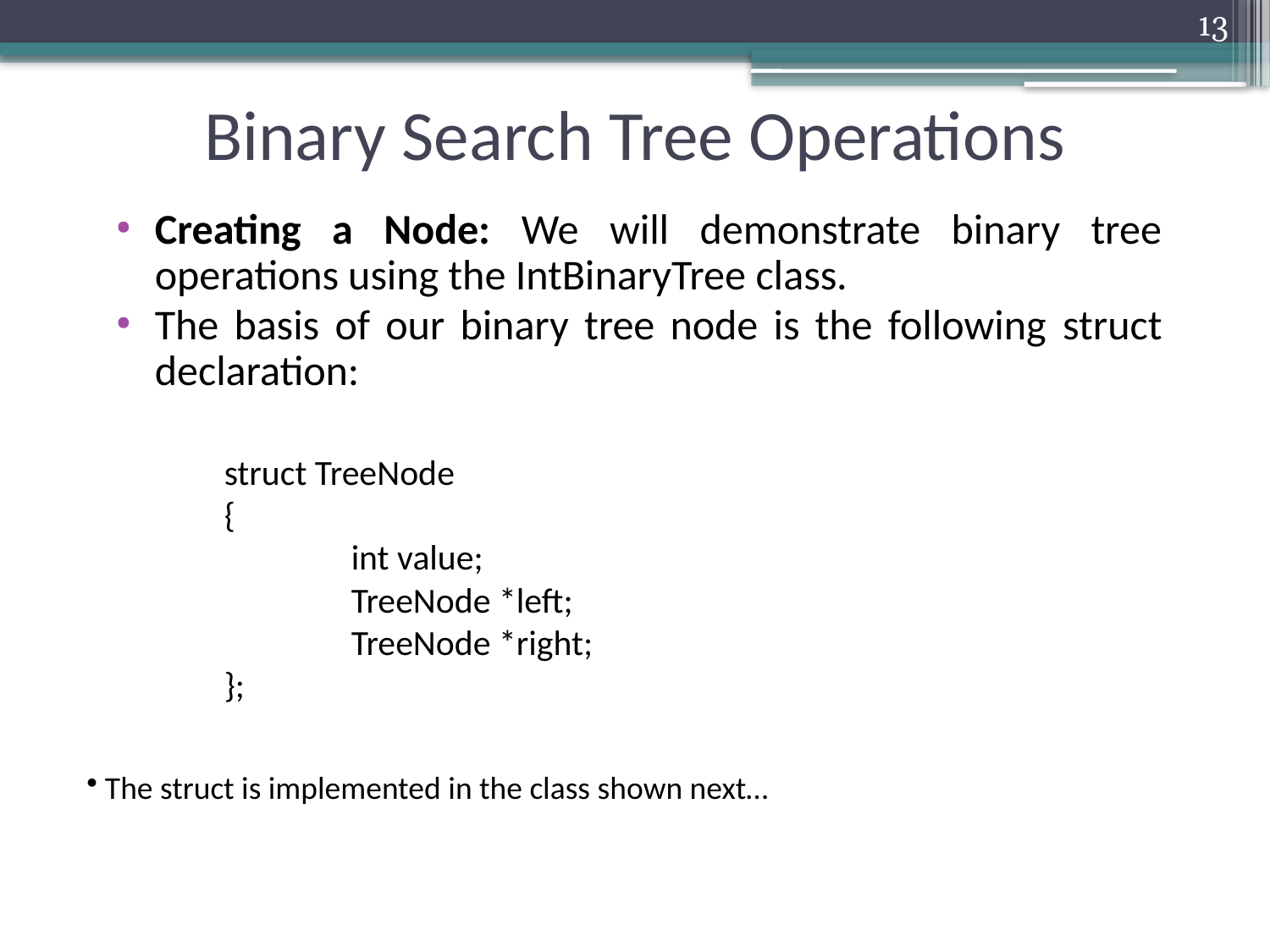

13
# Binary Search Tree Operations
Creating a Node: We will demonstrate binary tree operations using the IntBinaryTree class.
The basis of our binary tree node is the following struct declaration:
	struct TreeNode
	{
		int value;
		TreeNode *left;
		TreeNode *right;
	};
 The struct is implemented in the class shown next…